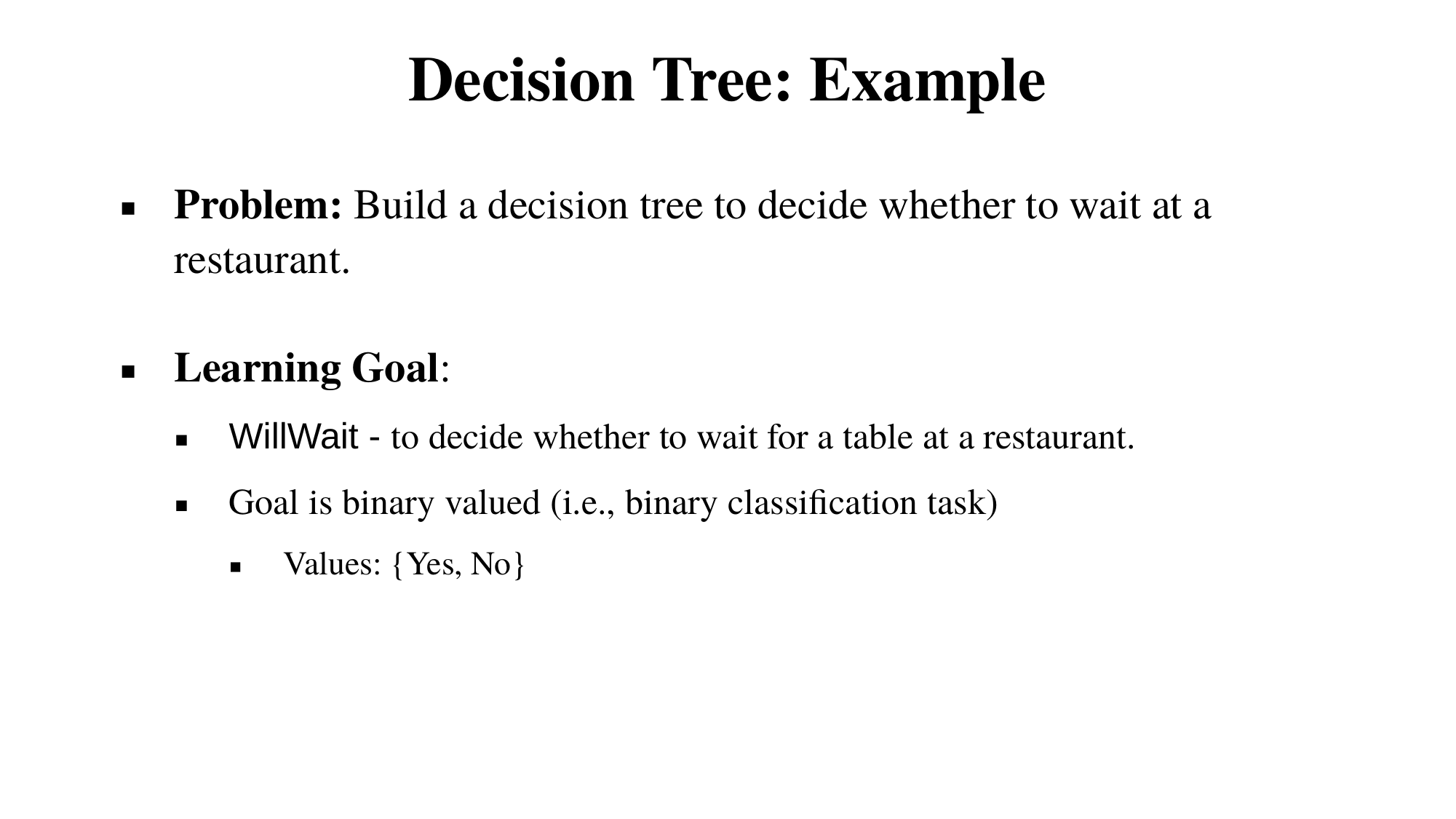

# Decision Tree: Example
Problem: Build a decision tree to decide whether to wait at a restaurant.

Learning Goal:
WillWait - to decide whether to wait for a table at a restaurant.
Goal is binary valued (i.e., binary classification task)
Values: {Yes, No}